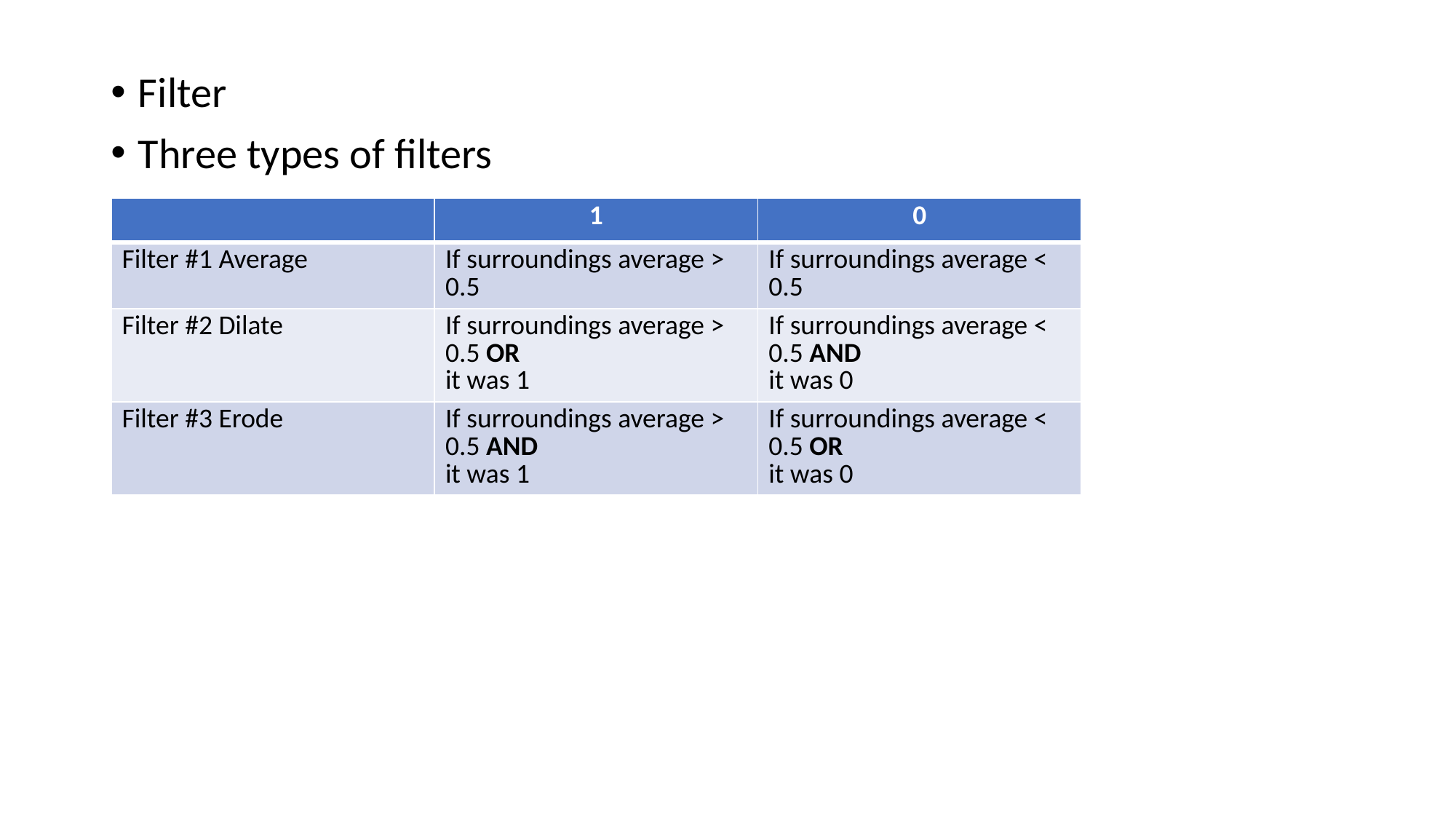

Filter
Three types of filters
|  | 1 | 0 |
| --- | --- | --- |
| Filter #1 Average | If surroundings average > 0.5 | If surroundings average < 0.5 |
| Filter #2 Dilate | If surroundings average > 0.5 OR it was 1 | If surroundings average < 0.5 AND it was 0 |
| Filter #3 Erode | If surroundings average > 0.5 AND it was 1 | If surroundings average < 0.5 OR it was 0 |